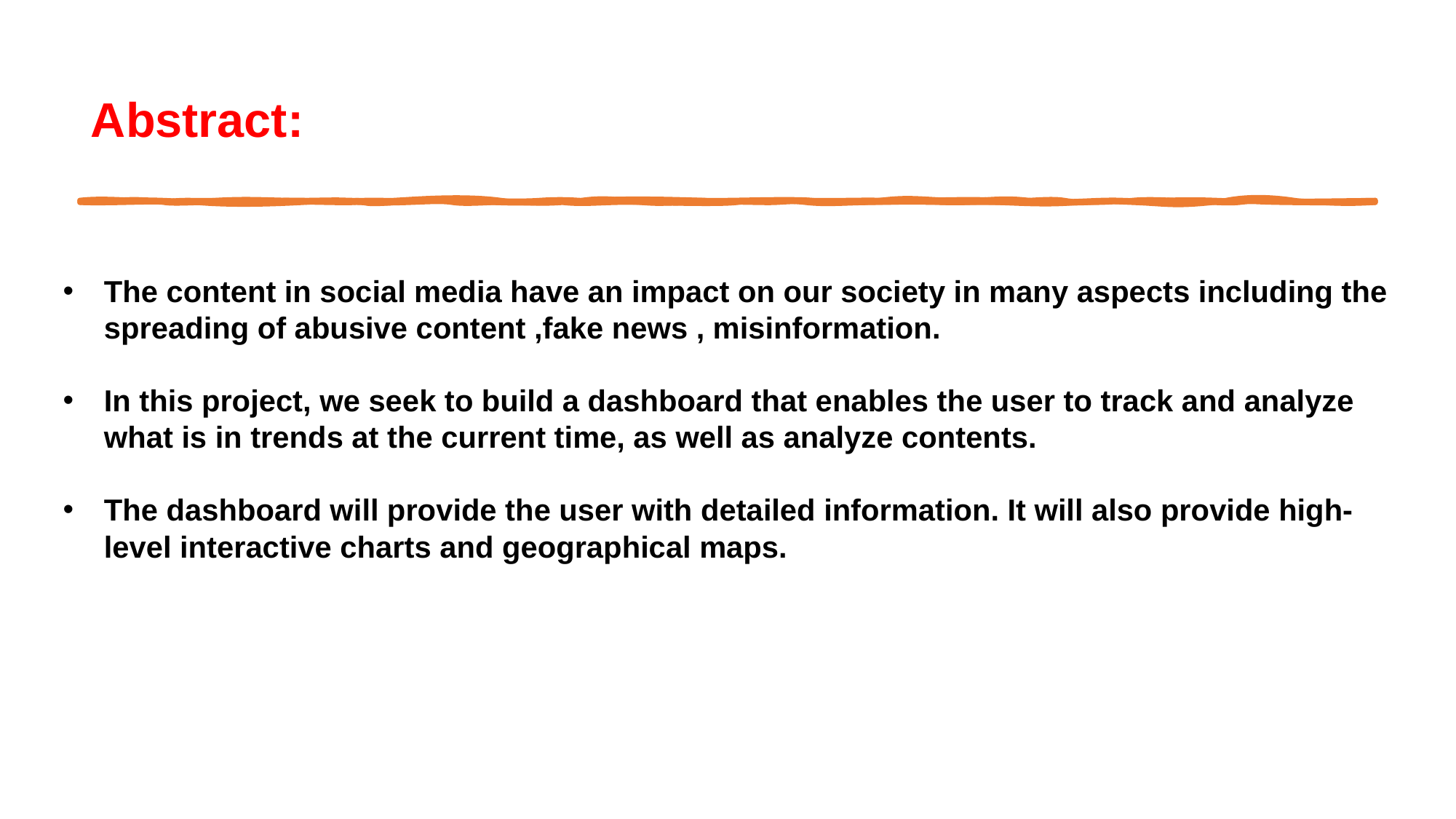

# Abstract:

The content in social media have an impact on our society in many aspects including the spreading of abusive content ,fake news , misinformation.

In this project, we seek to build a dashboard that enables the user to track and analyze what is in trends at the current time, as well as analyze contents.

The dashboard will provide the user with detailed information. It will also provide high-level interactive charts and geographical maps.